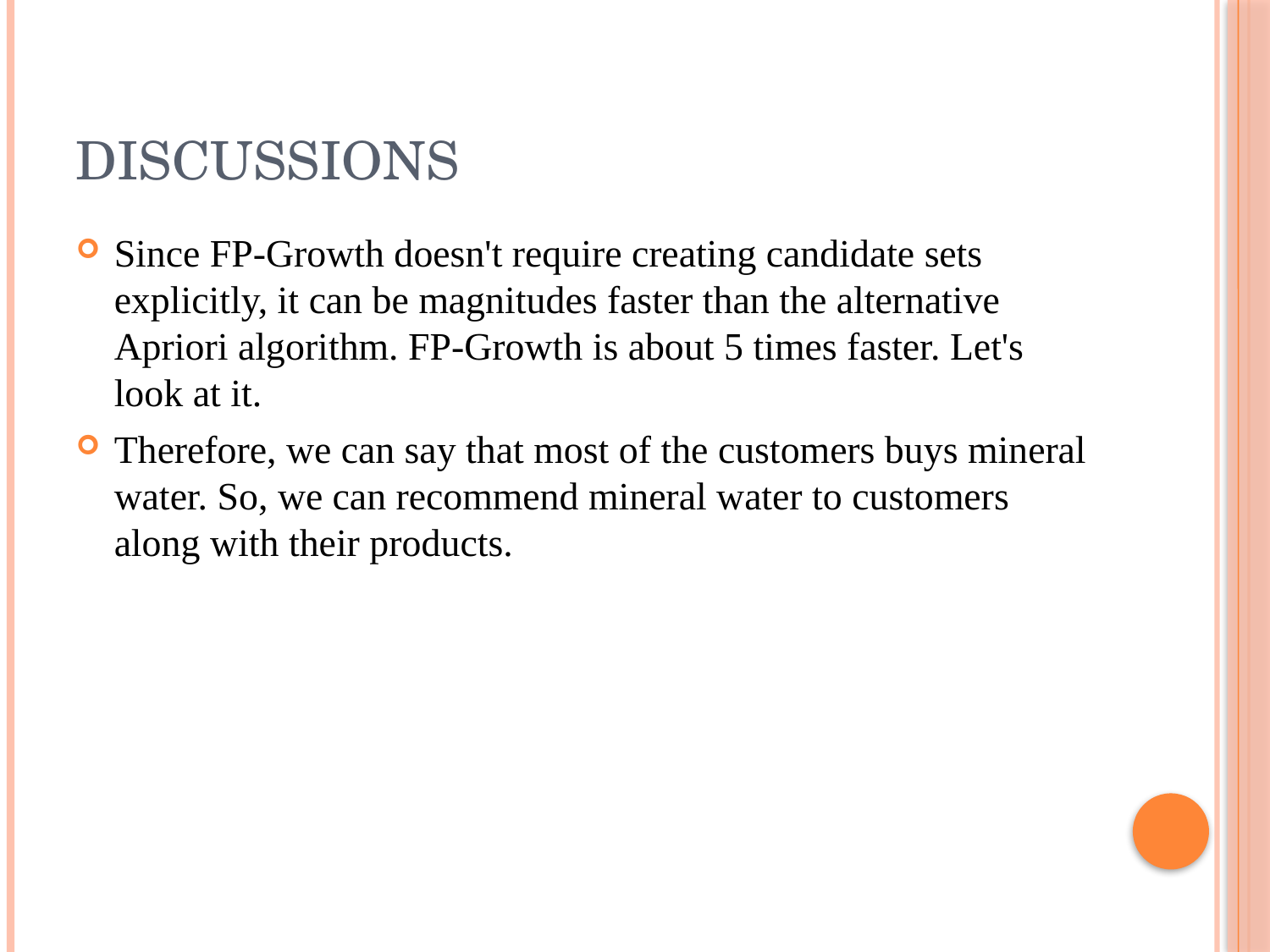

# Discussions
Since FP-Growth doesn't require creating candidate sets explicitly, it can be magnitudes faster than the alternative Apriori algorithm. FP-Growth is about 5 times faster. Let's look at it.
Therefore, we can say that most of the customers buys mineral water. So, we can recommend mineral water to customers along with their products.